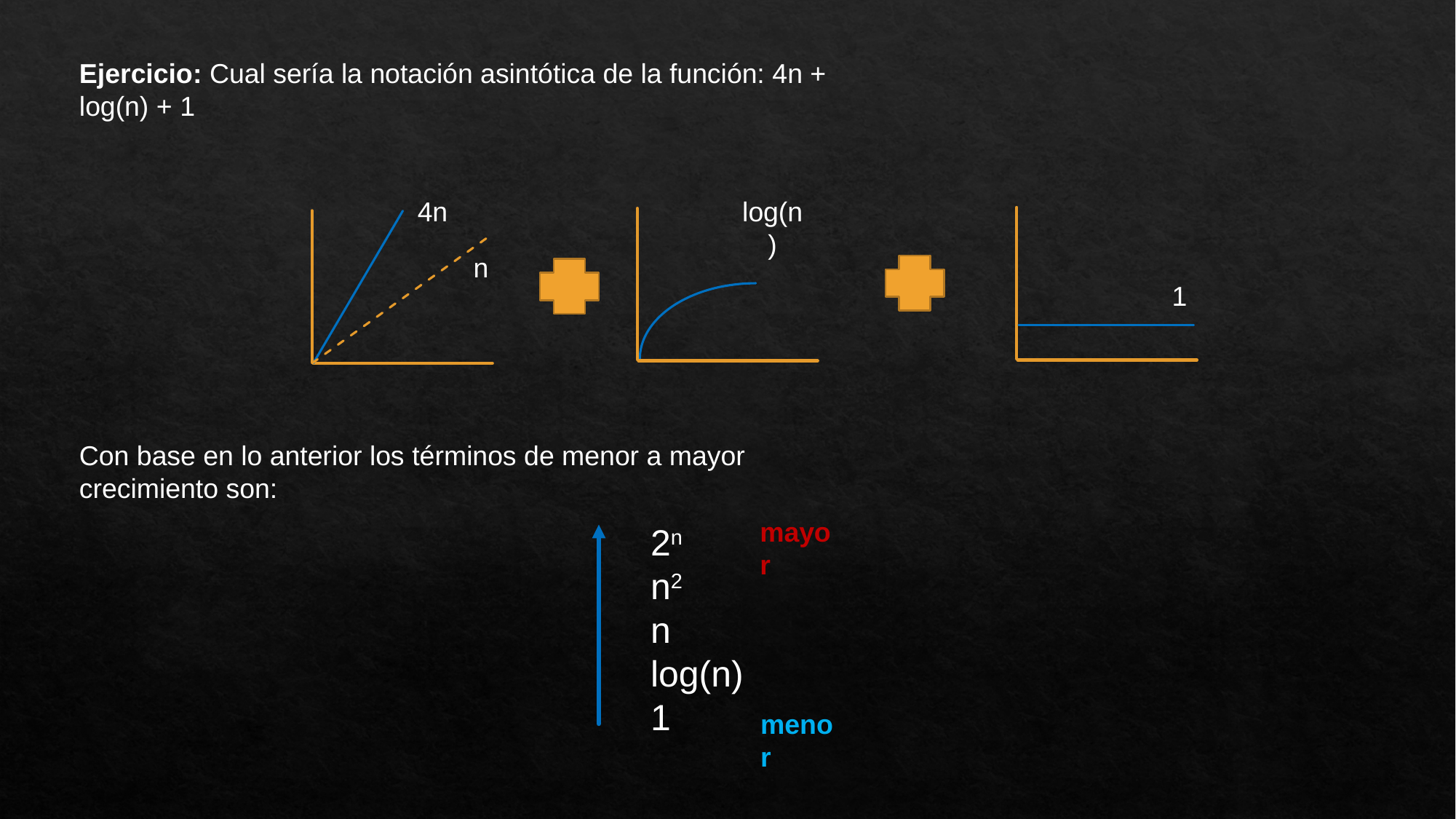

Ejercicio: Cual sería la notación asintótica de la función: 4n + log(n) + 1
4n
log(n)

1
n

Con base en lo anterior los términos de menor a mayor crecimiento son:
mayor
2n
n2
n
log(n)
1
menor